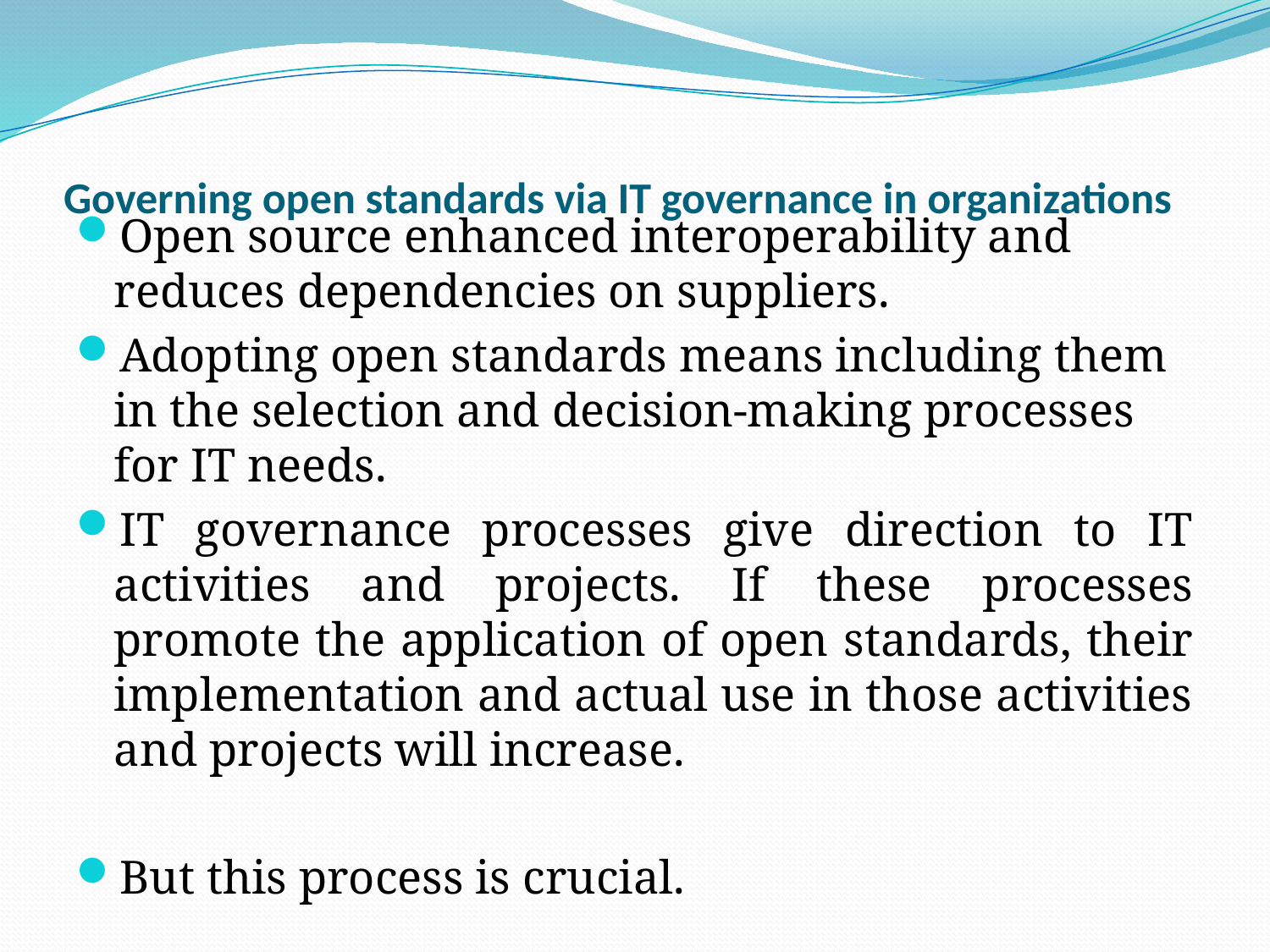

# Governing open standards via IT governance in organizations
Open source enhanced interoperability and reduces dependencies on suppliers.
Adopting open standards means including them in the selection and decision-making processes for IT needs.
IT governance processes give direction to IT activities and projects. If these processes promote the application of open standards, their implementation and actual use in those activities and projects will increase.

But this process is crucial.